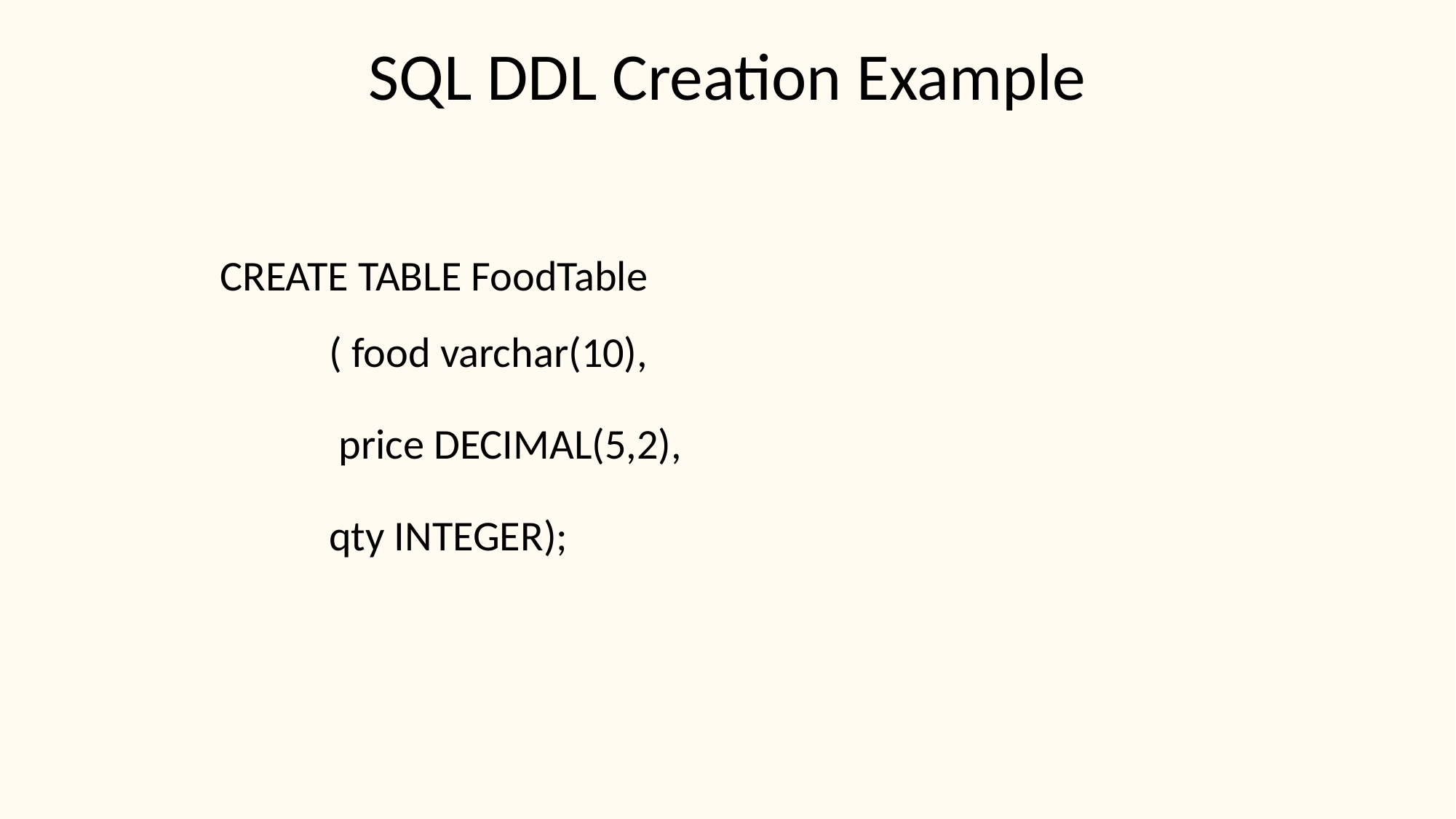

# SQL DDL Creation Example
	CREATE TABLE FoodTable
		( food varchar(10),
		 price DECIMAL(5,2),
		qty INTEGER);